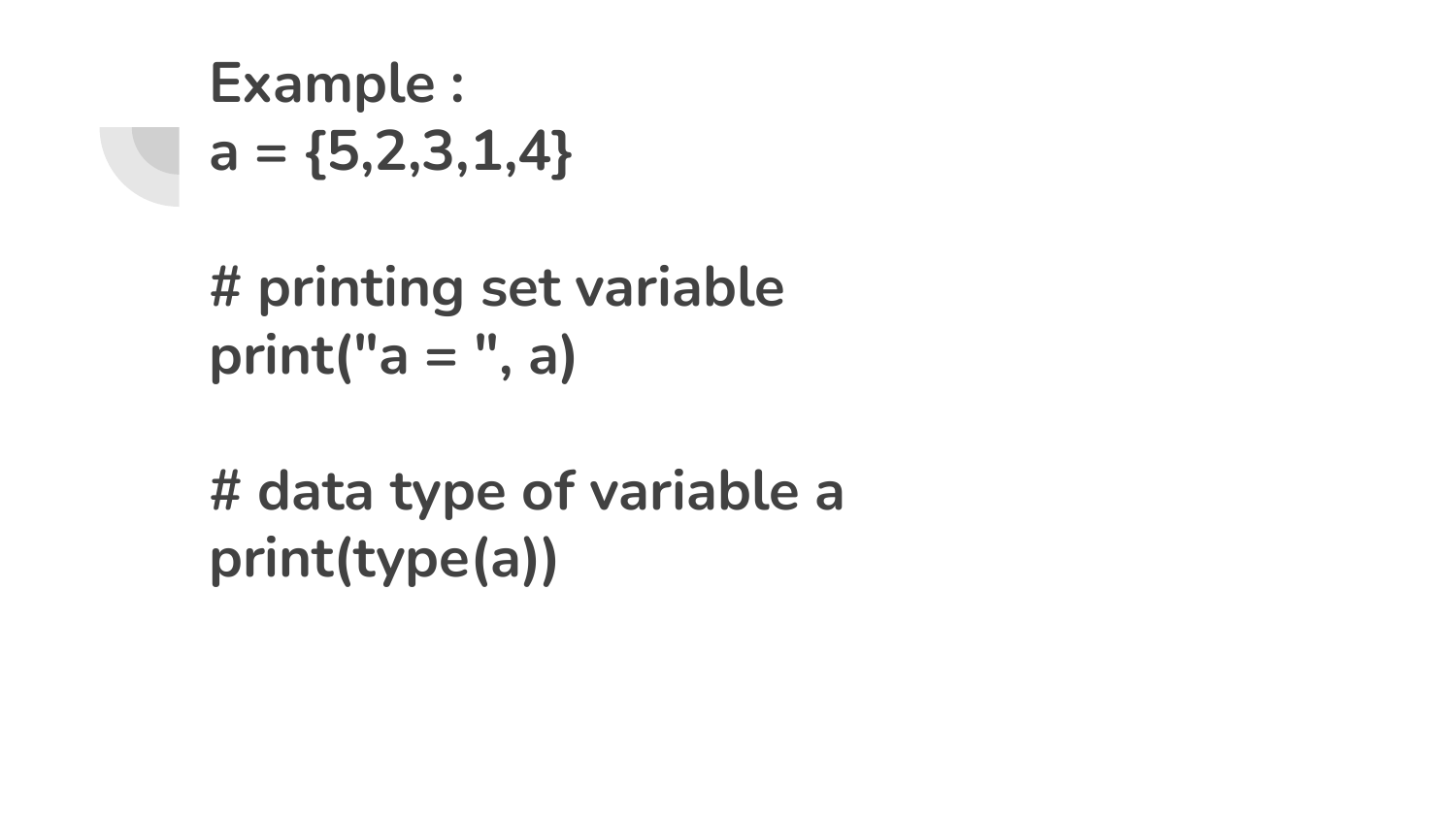

# Example :
a = {5,2,3,1,4}

# printing set variable
print("a = ", a)

# data type of variable a
print(type(a))